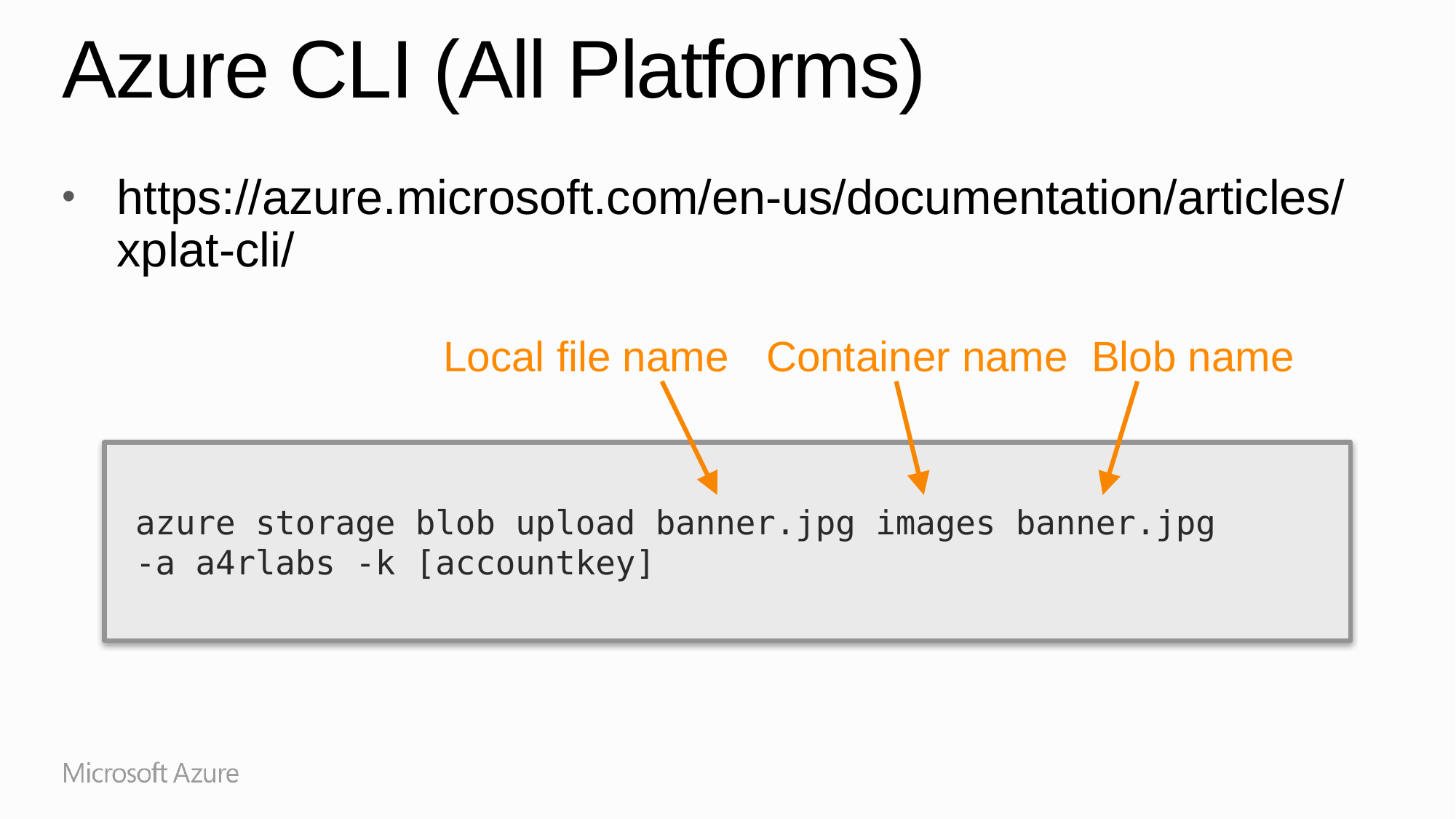

# Azure CLI (All Platforms)
https://azure.microsoft.com/en-us/documentation/articles/xplat-cli/
Local file name
Container name
Blob name
 azure storage blob upload banner.jpg images banner.jpg
 -a a4rlabs -k [accountkey]